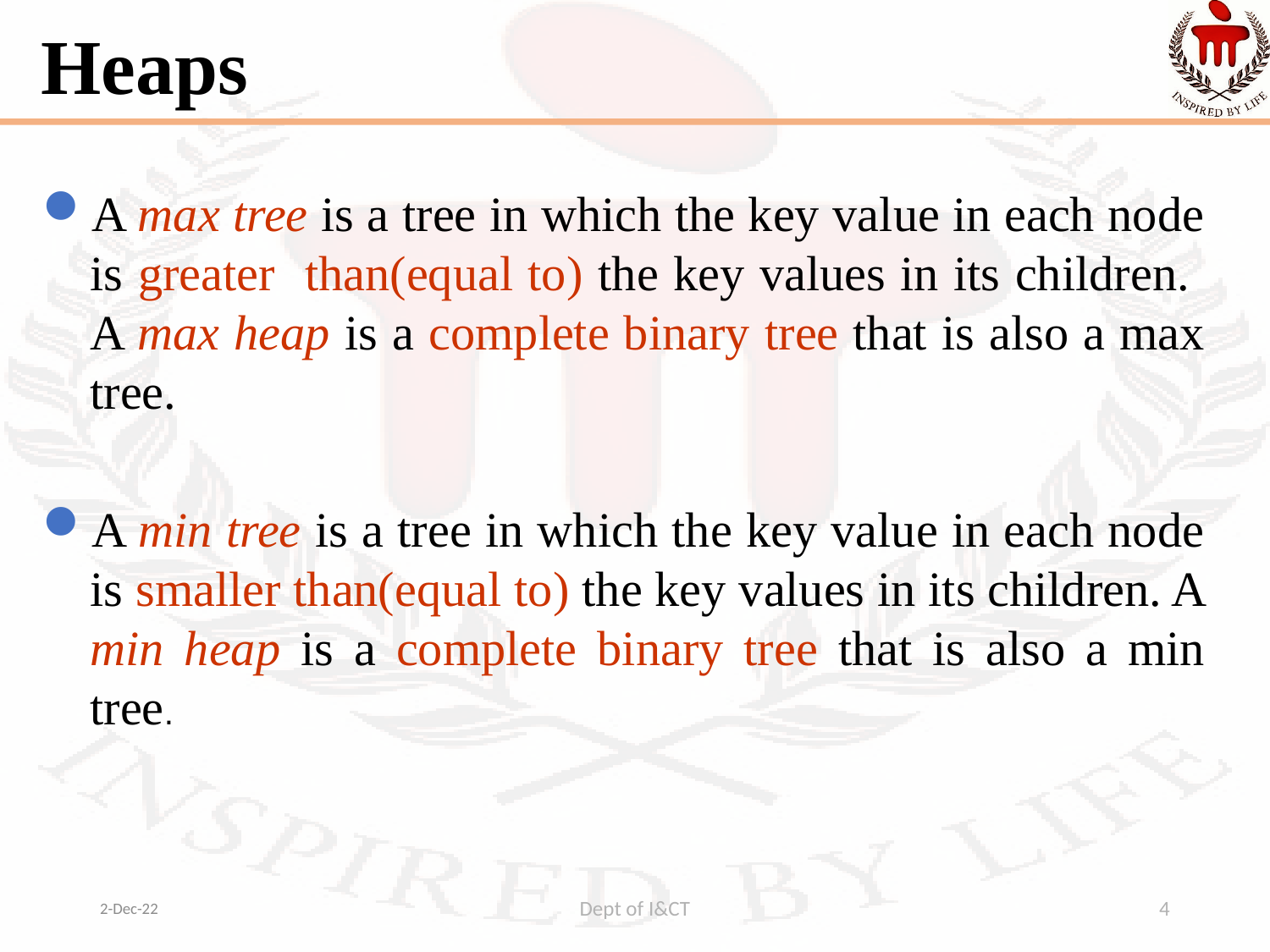

Heaps
A max tree is a tree in which the key value in each node is greater  than(equal to) the key values in its children.  A max heap is a complete binary tree that is also a max tree.

A min tree is a tree in which the key value in each node is smaller than(equal to) the key values in its children. A min heap is a complete binary tree that is also a min tree.
2-Dec-22
Dept of I&CT
4